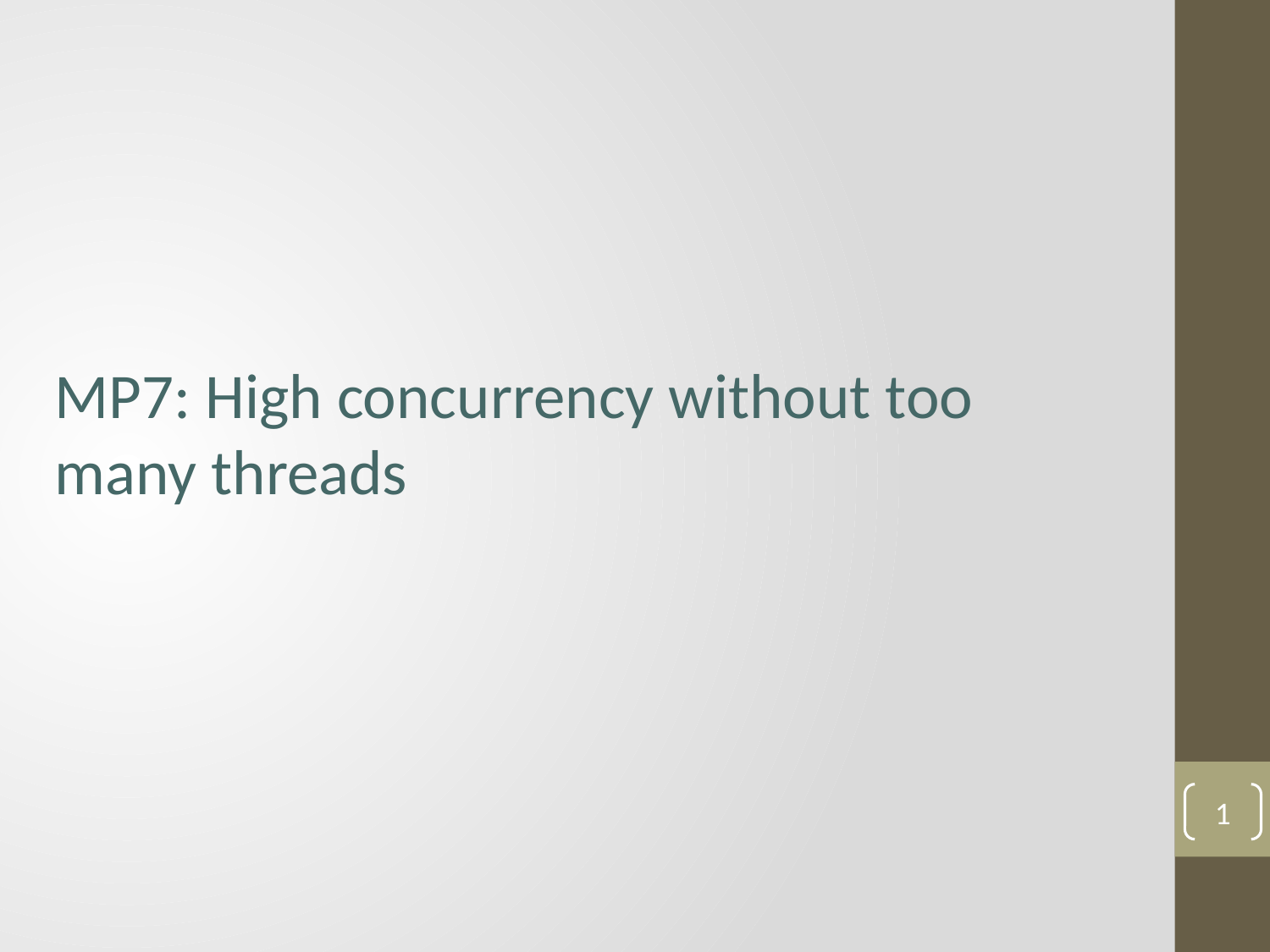

MP7: High concurrency without too many threads
1